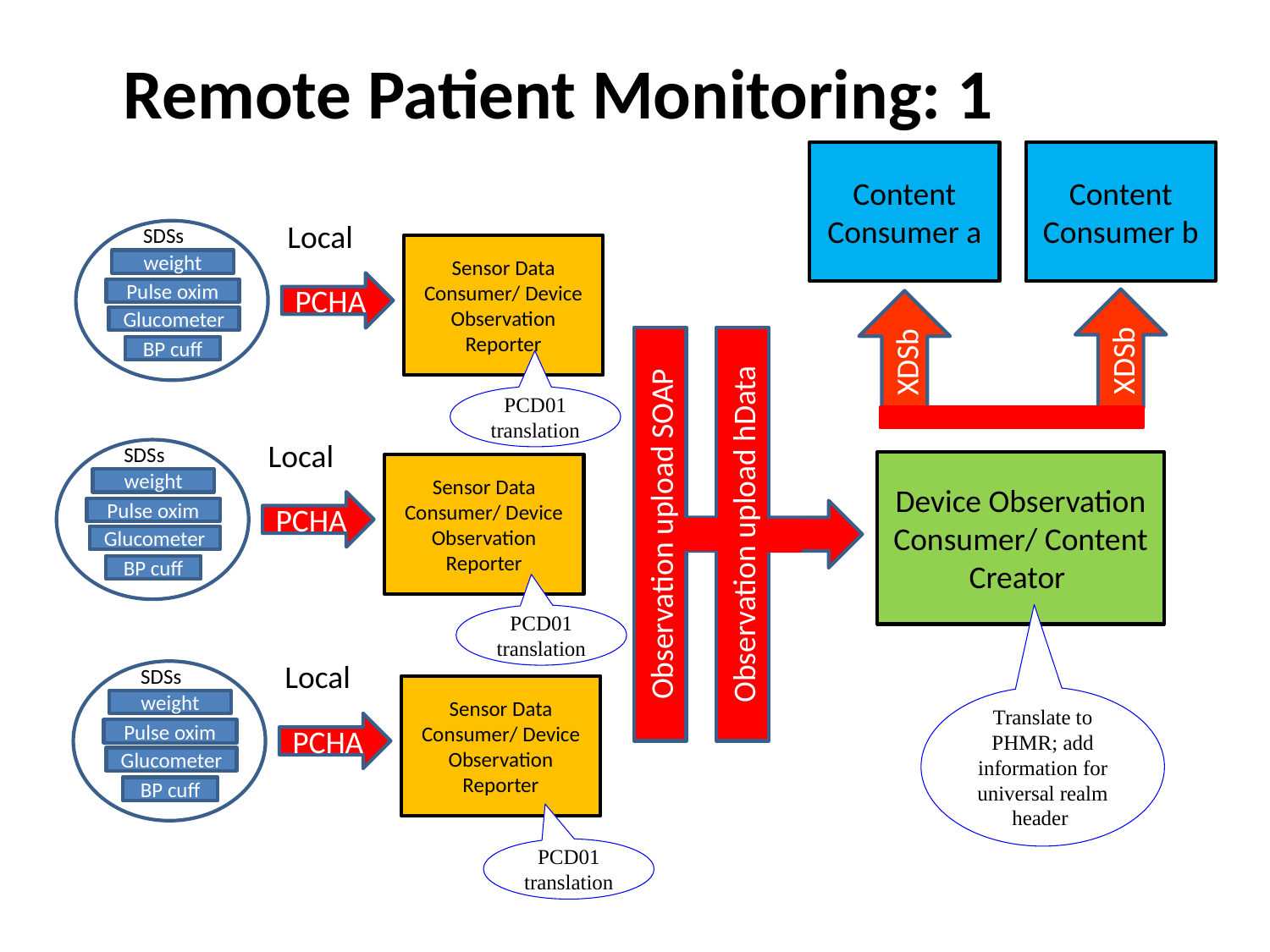

Remote Patient Monitoring: 1
Content Consumer a
Content Consumer b
Local
SDSs

weight
Pulse oxim
Glucometer
BP cuff
Sensor Data Consumer/ Device Observation Reporter
PCHA

XDSb
XDSb
PCD01 translation

Observation upload SOAP

Observation upload hData

Local
SDSs

weight
Pulse oxim
Glucometer
BP cuff
Sensor Data Consumer/ Device Observation Reporter
PCHA
Device Observation Consumer/ Content Creator
PCD01 translation
Local
SDSs

weight
Pulse oxim
Glucometer
BP cuff
Sensor Data Consumer/ Device Observation Reporter
PCHA
Translate to PHMR; add information for universal realm header
PCD01 translation